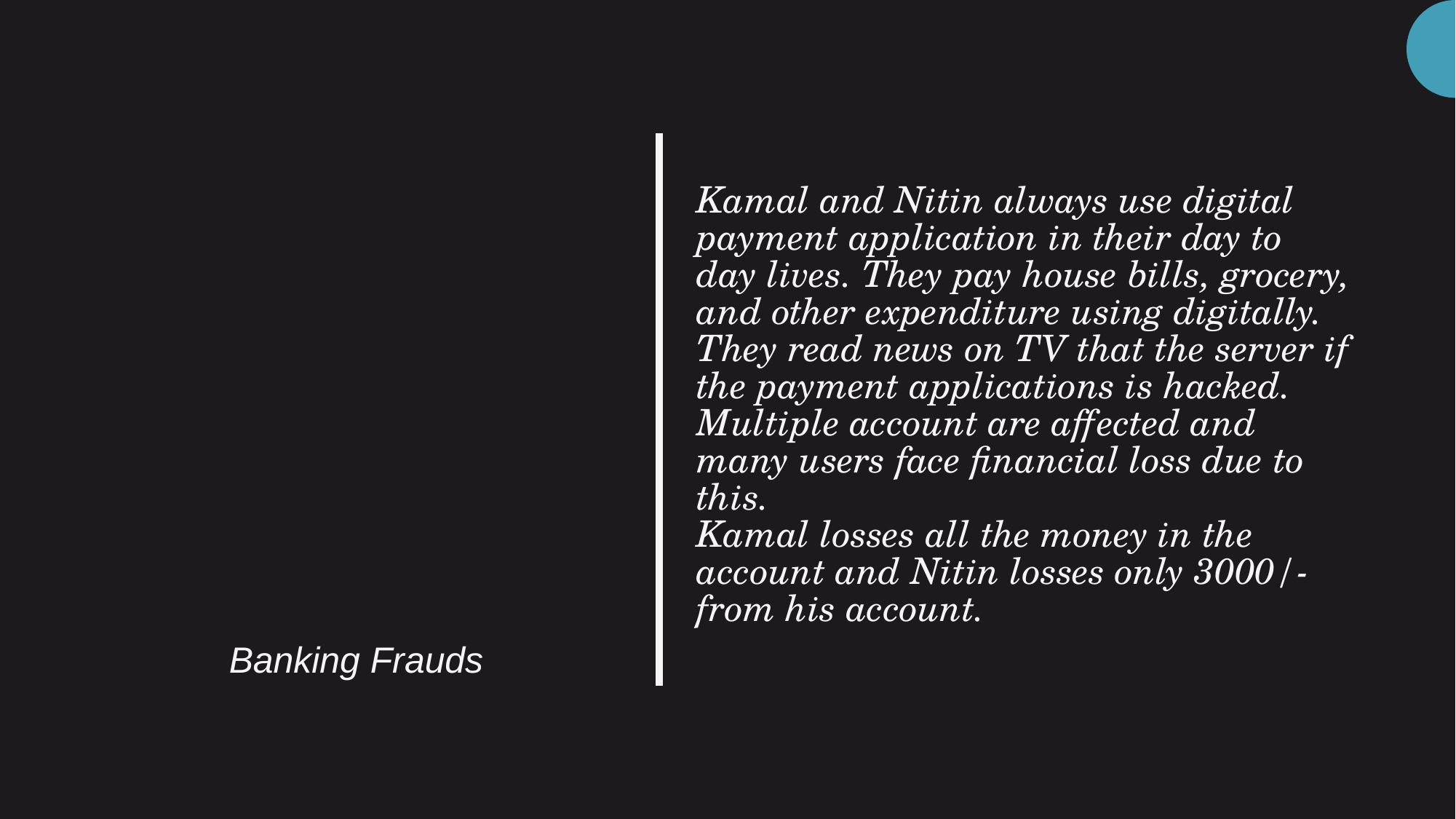

# Kamal and Nitin always use digital payment application in their day to day lives. They pay house bills, grocery, and other expenditure using digitally. They read news on TV that the server if the payment applications is hacked. Multiple account are affected and many users face financial loss due to this. Kamal losses all the money in the account and Nitin losses only 3000/- from his account.
29
Banking Frauds